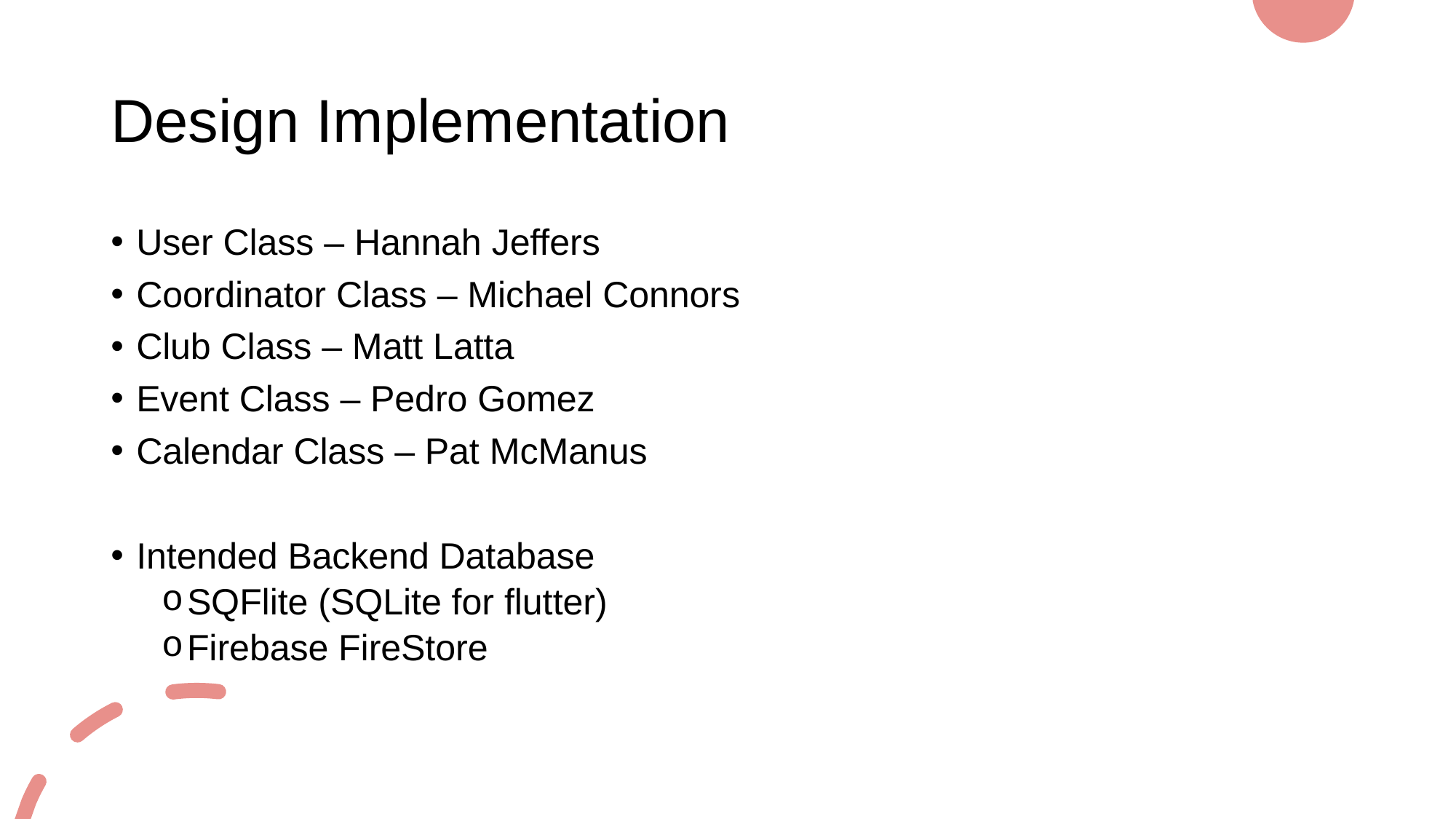

# Design Implementation
User Class – Hannah Jeffers
Coordinator Class – Michael Connors
Club Class – Matt Latta
Event Class – Pedro Gomez
Calendar Class – Pat McManus

Intended Backend Database
SQFlite (SQLite for flutter)
Firebase FireStore